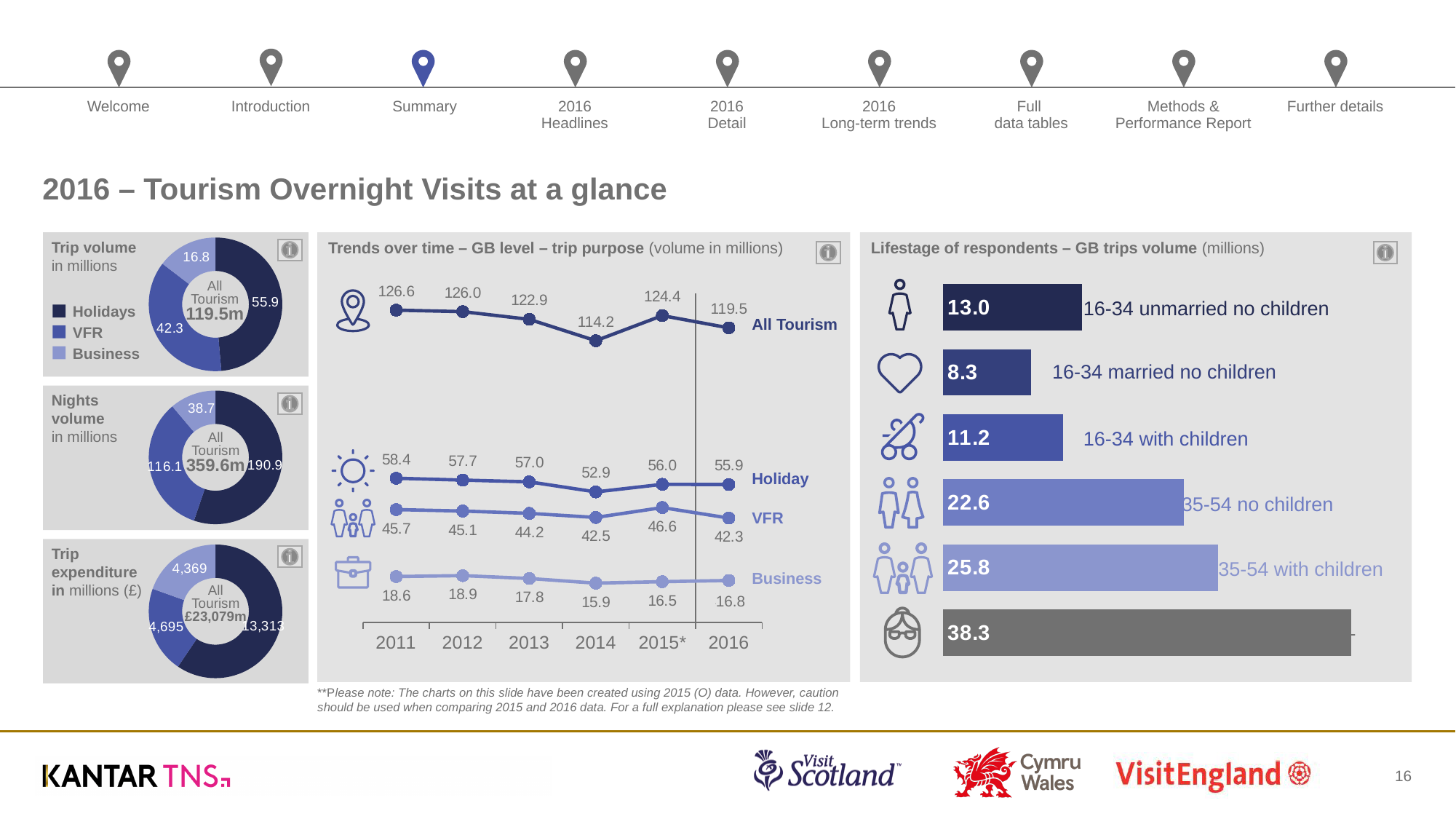

# 2016 – Tourism Overnight Visits at a glance

### Chart

| Category | Trip volume |
|---|---|
| Holidays | 55.9 |
| VFR | 42.3 |
| Business | 16.8 |
Trip volume
in millions
Trends over time – GB level – trip purpose (volume in millions)
Lifestage of respondents – GB trips volume (millions)

### Chart

| Category | GB All Tourism Volume (millions) | GB Holiday Volume (millions) | GB VFR Volume (millions) | GB Business Volume  (millions) |
|---|---|---|---|---|
| 2011 | 126.635 | 58.435 | 45.723 | 18.572 |
| 2012 | 126.019 | 57.695 | 45.137 | 18.944 |
| 2013 | 122.905 | 56.969 | 44.2 | 17.772 |
| 2014 | 114.242 | 52.903 | 42.533 | 15.895 |
| 2015* | 124.426 | 55.96 | 46.554 | 16.495 |
| 2016 | 119.455 | 55.888 | 42.294 | 16.977 |
16.8

### Chart

| Category | x |
|---|---|
|  | 13.013 |
|  | 8.261 |
|  | 11.243 |
|  | 22.61 |
|  | 25.831 |
|  | 38.348 |
All
Tourism
119.5m

16-34 unmarried no children

Holidays
VFR
Business

All Tourism

16-34 married no children

### Chart

| Category | Trip volume |
|---|---|
| Holidays | 190.9 |
| VFR | 116.1 |
| Business | 38.7 |
Nights
volume
in millions

16-34 with children
All
Tourism
359.6m

Holiday

35-54 no children

VFR

### Chart

| Category | Trip expenditure |
|---|---|
| Holidays | 13313.0 |
| VFR | 4695.0 |
| Business | 4369.0 |
Trip
expenditure
in millions (£)

35-54 with children

Business
All
Tourism
£23,079m

55+
**Please note: The charts on this slide have been created using 2015 (O) data. However, caution should be used when comparing 2015 and 2016 data. For a full explanation please see slide 12.
16